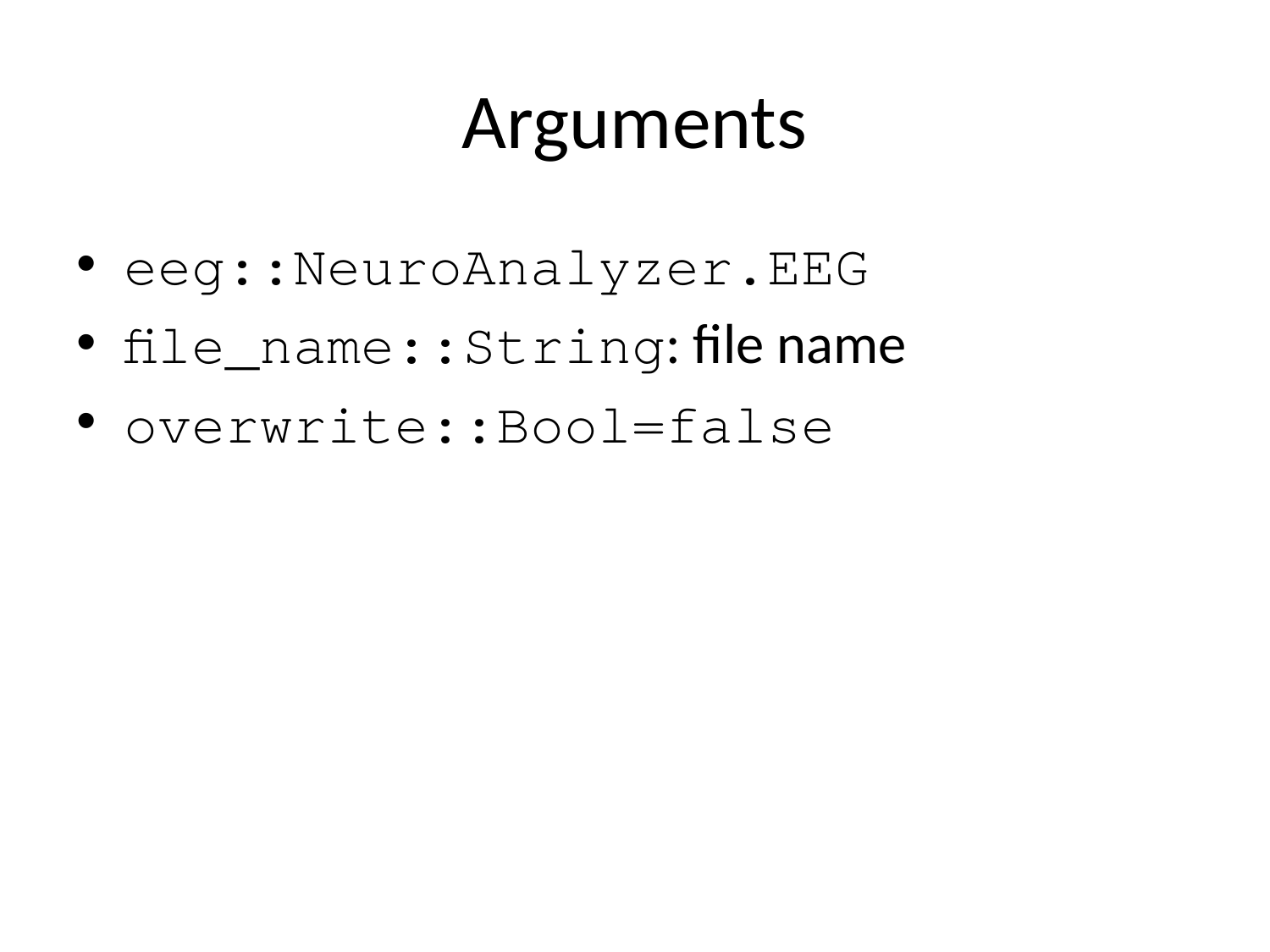

# Arguments
eeg::NeuroAnalyzer.EEG
file_name::String: file name
overwrite::Bool=false